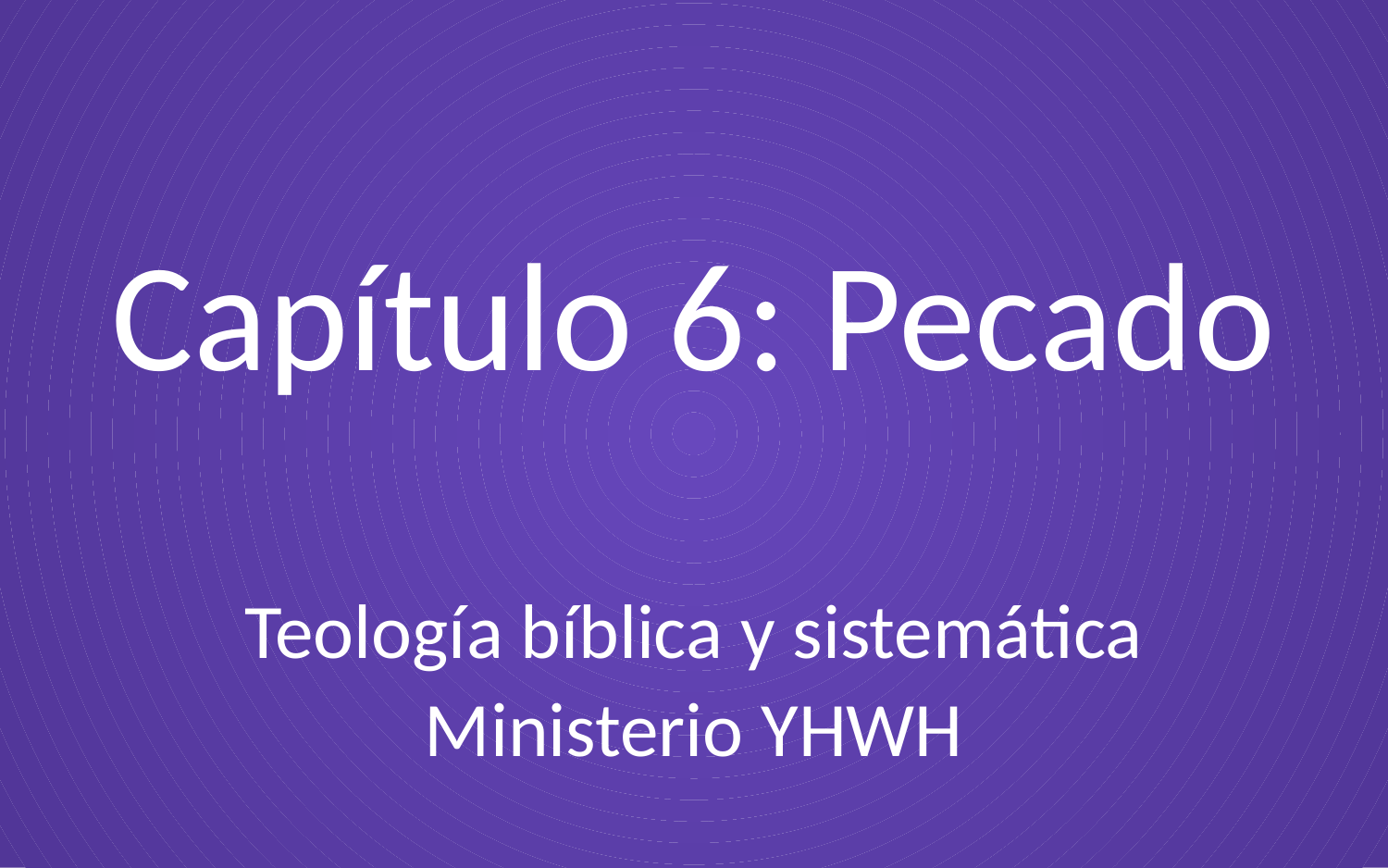

# Capítulo 6: Pecado
Teología bíblica y sistemática
Ministerio YHWH